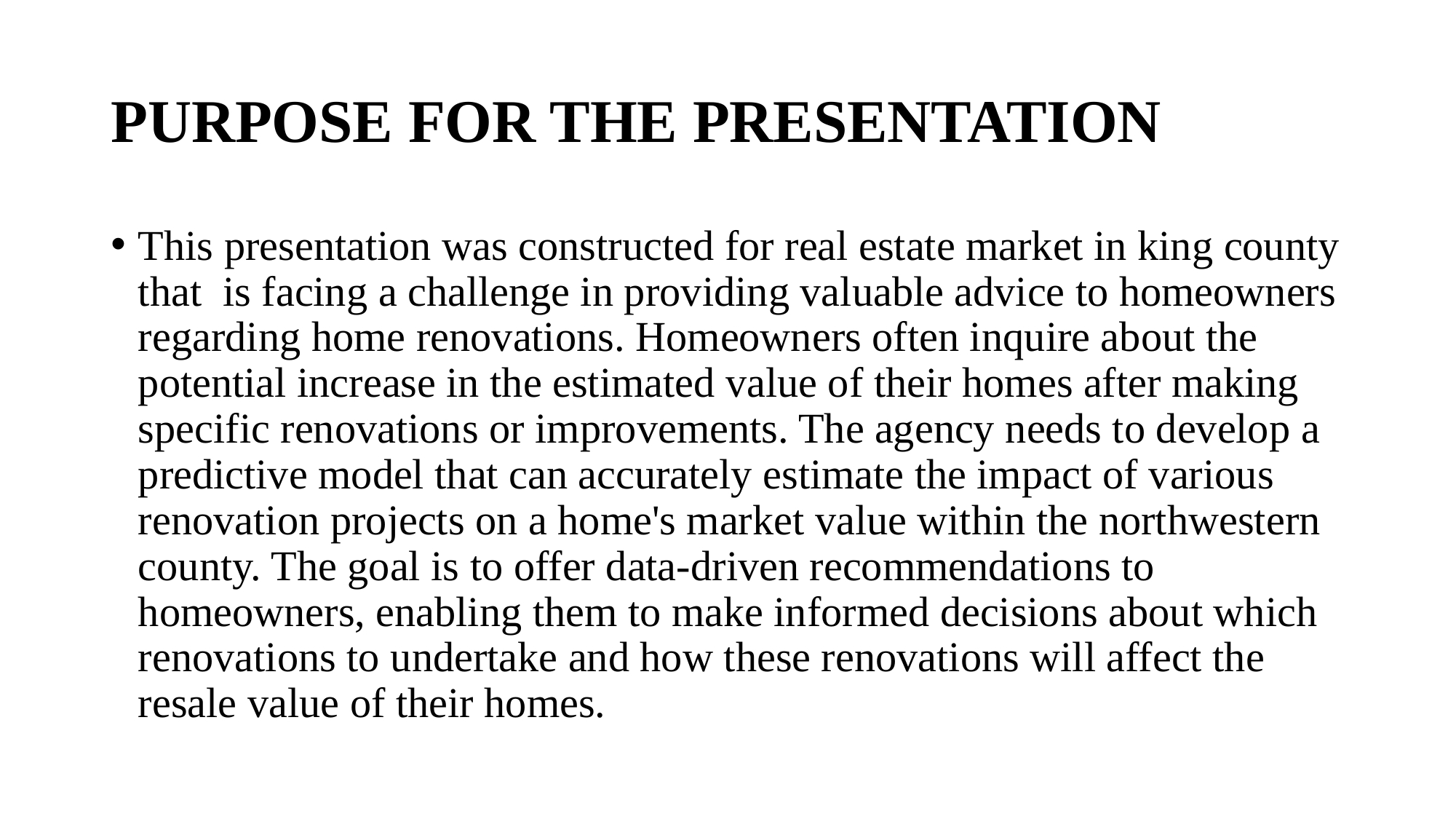

# PURPOSE FOR THE PRESENTATION
This presentation was constructed for real estate market in king county that  is facing a challenge in providing valuable advice to homeowners regarding home renovations. Homeowners often inquire about the potential increase in the estimated value of their homes after making specific renovations or improvements. The agency needs to develop a predictive model that can accurately estimate the impact of various renovation projects on a home's market value within the northwestern county. The goal is to offer data-driven recommendations to homeowners, enabling them to make informed decisions about which renovations to undertake and how these renovations will affect the resale value of their homes.